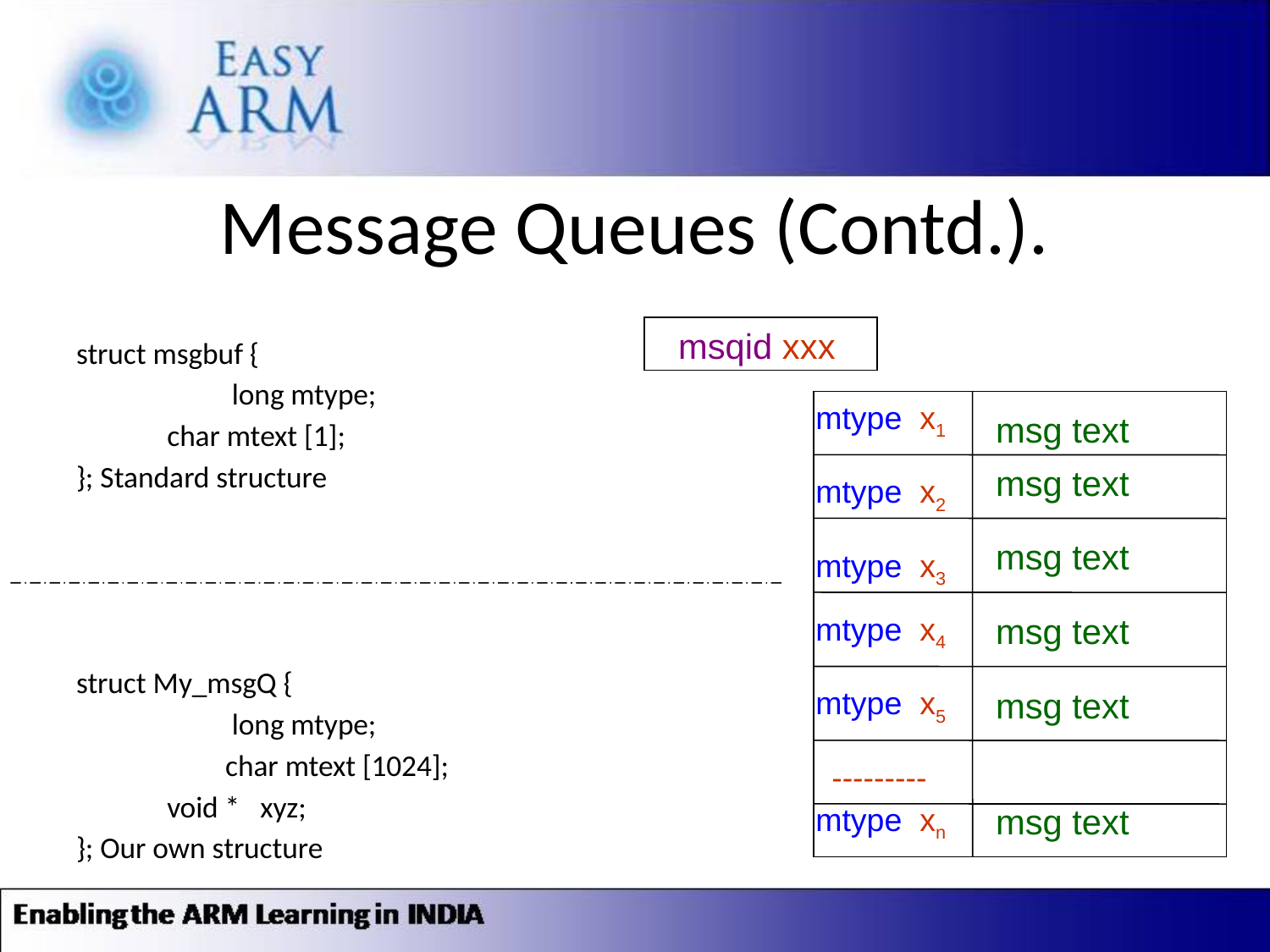

# Message Queues (Contd.).

msqid xxx
struct msgbuf {
                       long mtype;
	        char mtext [1];
}; Standard structure

struct My_msgQ {
                       long mtype;
                      char mtext [1024];
	        void *   xyz;
}; Our own structure

mtype  x1

msg text

msg text
mtype  x2

msg text
mtype  x3

mtype  x4
msg text

mtype  x5
msg text

   ---------
mtype  xn
msg text